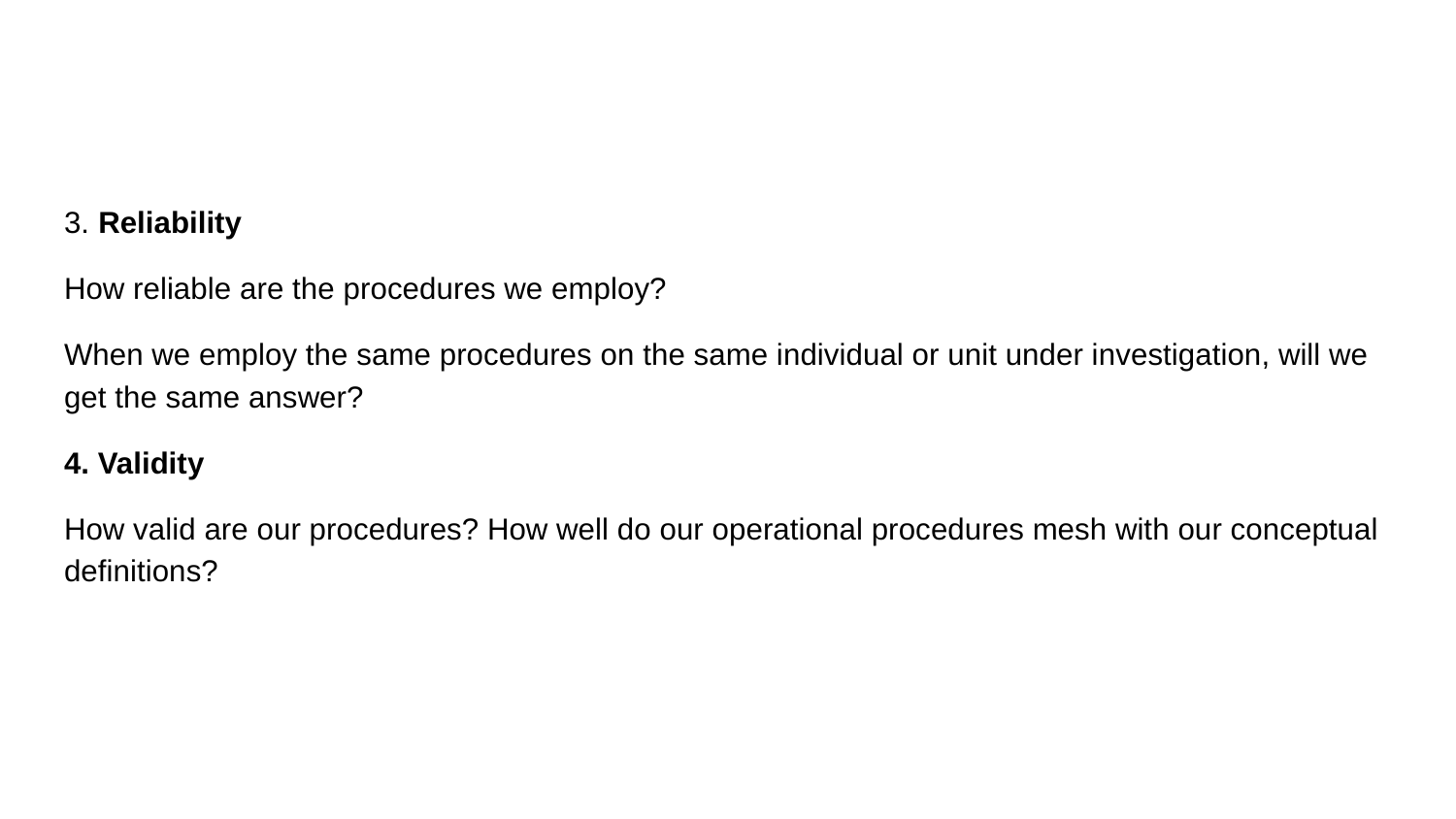

3. Reliability
How reliable are the procedures we employ?
When we employ the same procedures on the same individual or unit under investigation, will we get the same answer?
4. Validity
How valid are our procedures? How well do our operational procedures mesh with our conceptual definitions?